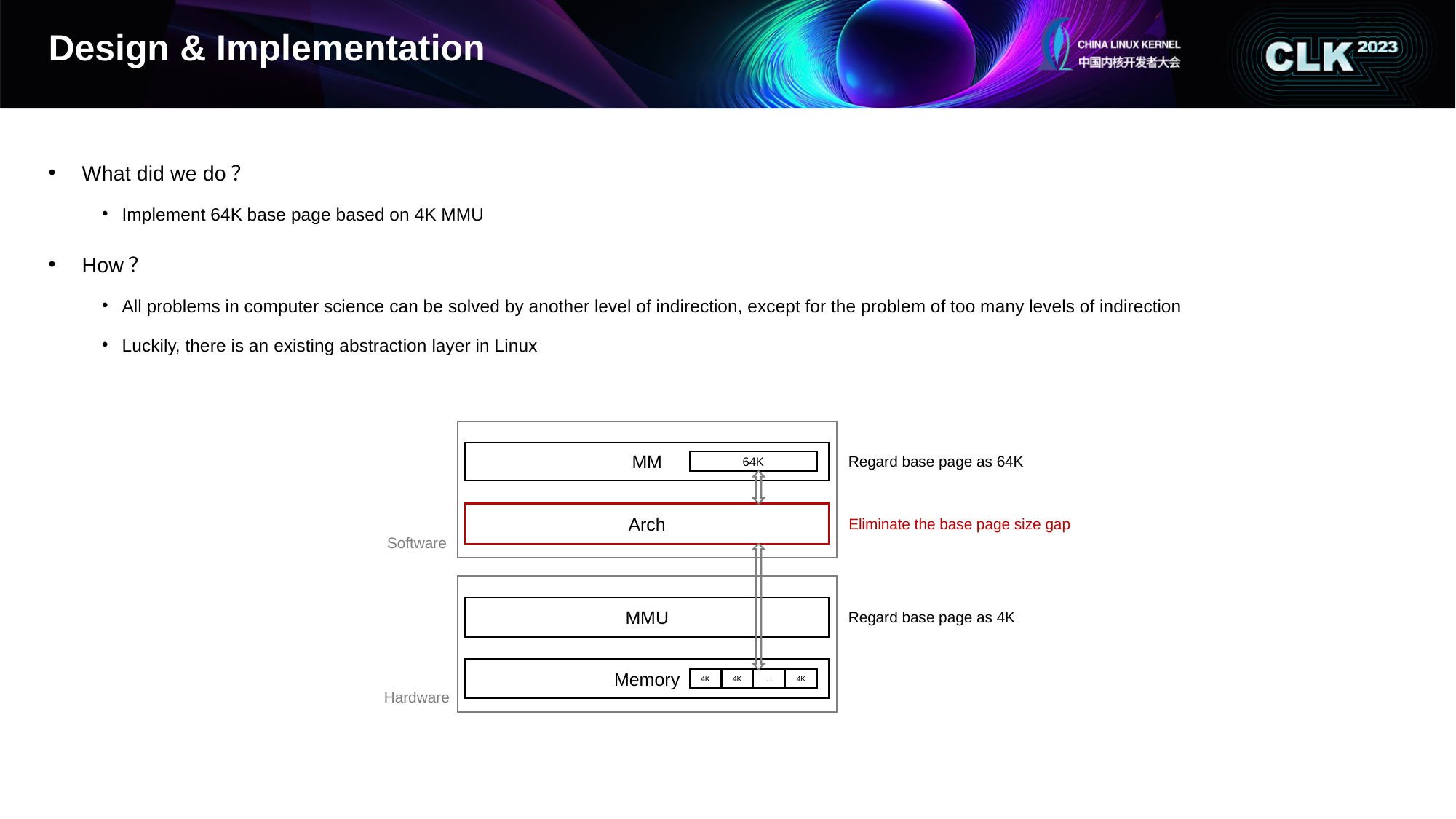

# Design & Implementation
What did we do？
Implement 64K base page based on 4K MMU
How？
All problems in computer science can be solved by another level of indirection, except for the problem of too many levels of indirection
Luckily, there is an existing abstraction layer in Linux

MM
Regard base page as 64K
64K

Arch
Eliminate the base page size gap
Software

MMU
Regard base page as 4K
Memory
4K
4K
...
4K
Hardware